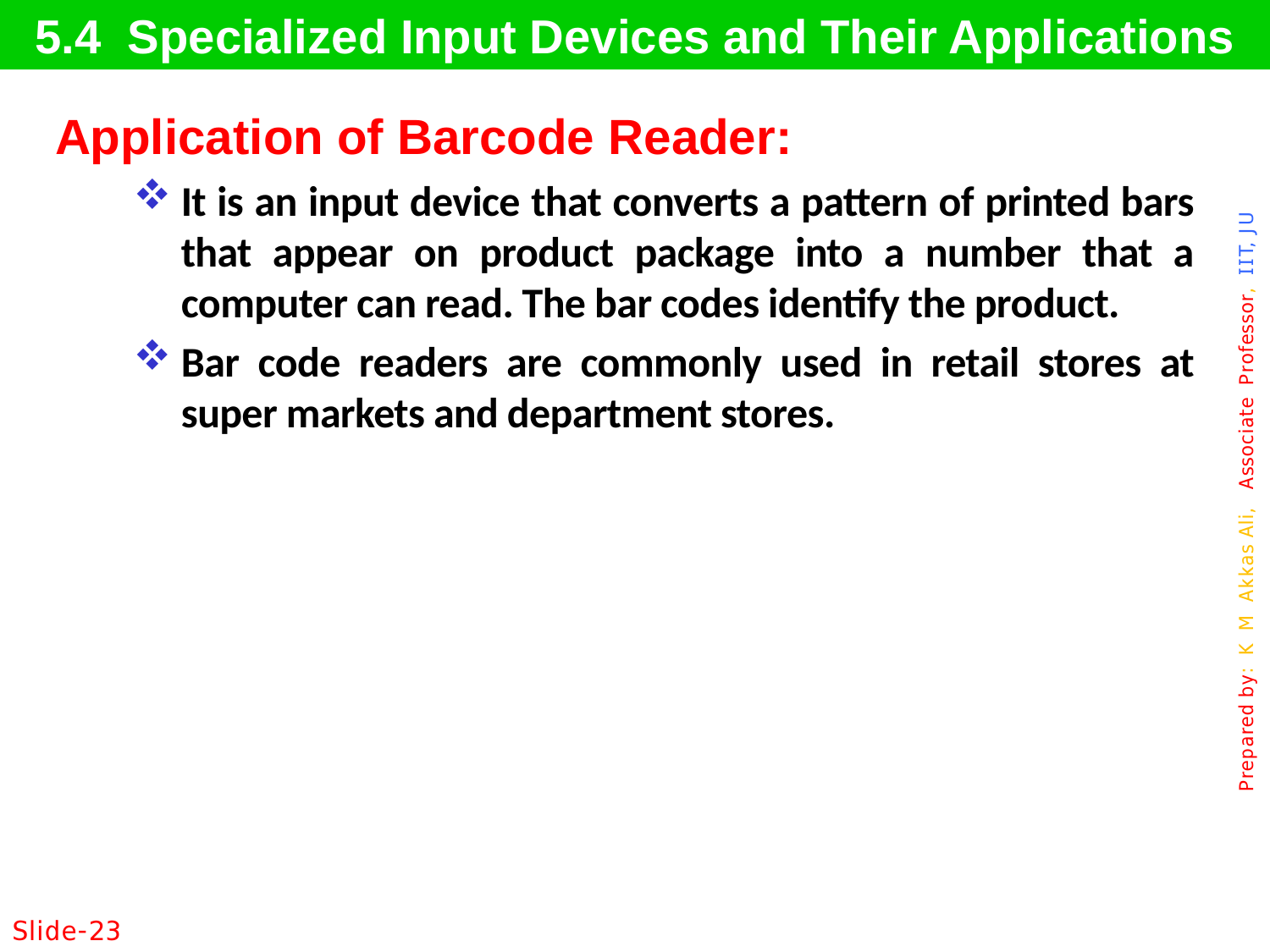

5.4  Specialized Input Devices and Their Applications
Application of Barcode Reader:
It is an input device that converts a pattern of printed bars that appear on product package into a number that a computer can read. The bar codes identify the product.
Bar code readers are commonly used in retail stores at super markets and department stores.
Slide-23